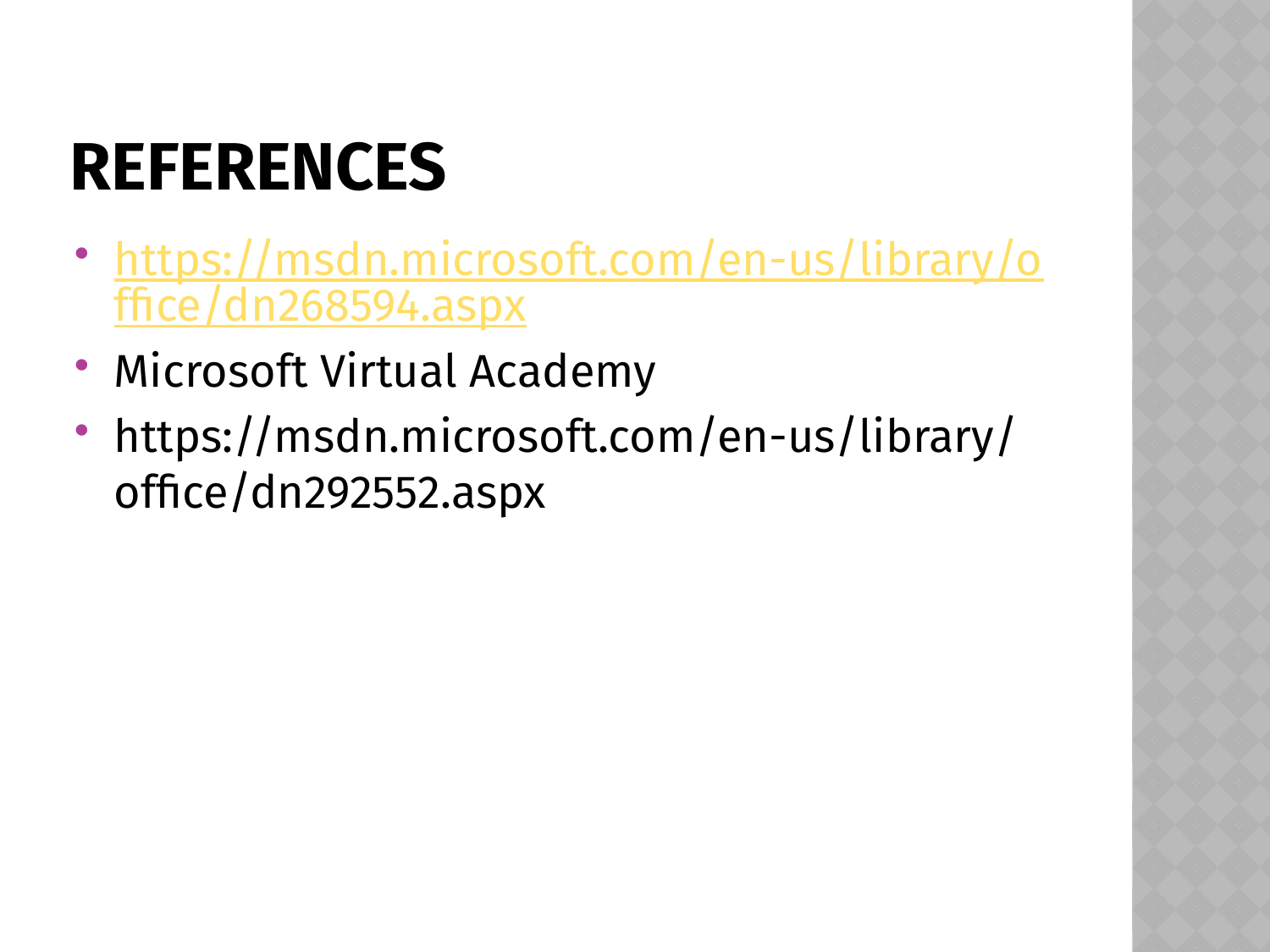

# references
https://msdn.microsoft.com/en-us/library/office/dn268594.aspx
Microsoft Virtual Academy
https://msdn.microsoft.com/en-us/library/office/dn292552.aspx